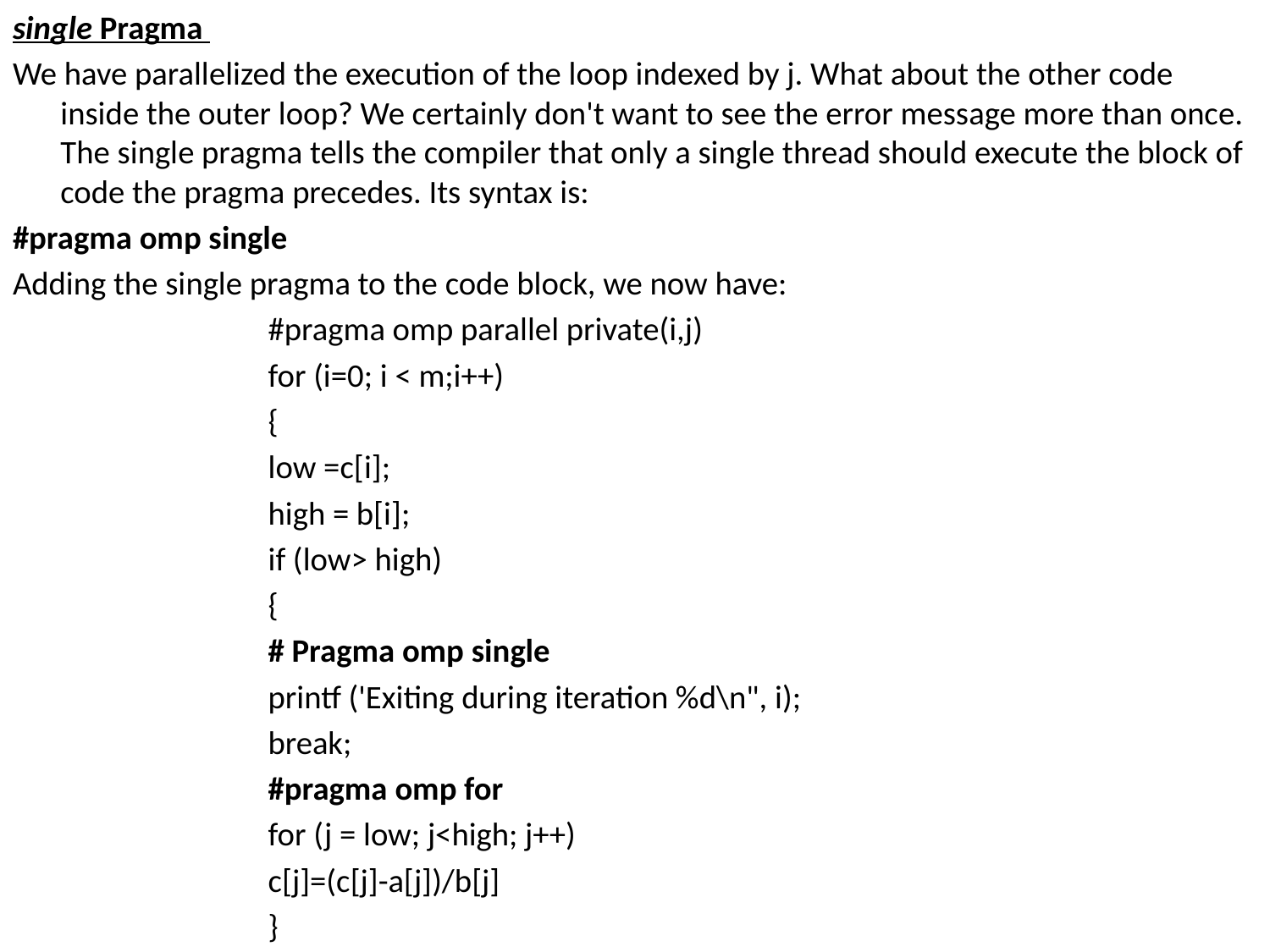

single Pragma
We have parallelized the execution of the loop indexed by j. What about the other code inside the outer loop? We certainly don't want to see the error message more than once. The single pragma tells the compiler that only a single thread should execute the block of code the pragma precedes. Its syntax is:
#pragma omp single
Adding the single pragma to the code block, we now have:
#pragma omp parallel private(i,j)
for (i=0; i < m;i++)
{
low =c[i];
high = b[i];
if (low> high)
{
# Pragma omp single
printf ('Exiting during iteration %d\n", i);
break;
#pragma omp for
for (j = low; j<high; j++)
c[j]=(c[j]-a[j])/b[j]
}